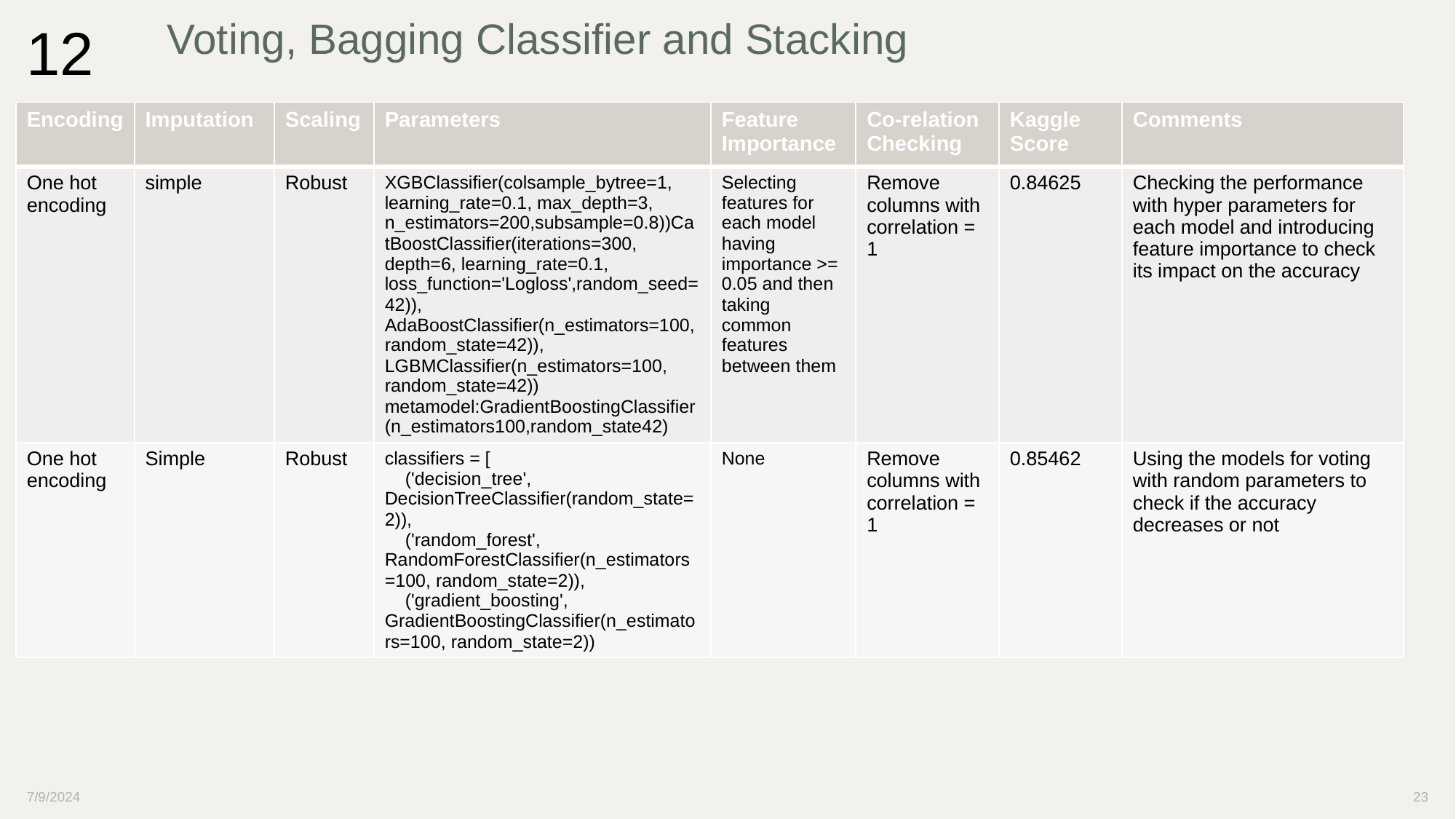

12
# Voting, Bagging Classifier and Stacking
| Encoding | Imputation | Scaling | Parameters | Feature Importance | Co-relation Checking | Kaggle Score | Comments |
| --- | --- | --- | --- | --- | --- | --- | --- |
| One hot encoding | simple | Robust | XGBClassifier(colsample\_bytree=1, learning\_rate=0.1, max\_depth=3, n\_estimators=200,subsample=0.8))CatBoostClassifier(iterations=300, depth=6, learning\_rate=0.1, loss\_function='Logloss',random\_seed=42)), AdaBoostClassifier(n\_estimators=100, random\_state=42)), LGBMClassifier(n\_estimators=100, random\_state=42)) metamodel:GradientBoostingClassifier(n\_estimators100,random\_state42) | Selecting features for each model having importance >= 0.05 and then taking common features between them | Remove columns with correlation = 1 | 0.84625 | Checking the performance with hyper parameters for each model and introducing feature importance to check its impact on the accuracy |
| One hot encoding | Simple | Robust | classifiers = [ ('decision\_tree', DecisionTreeClassifier(random\_state=2)), ('random\_forest', RandomForestClassifier(n\_estimators=100, random\_state=2)), ('gradient\_boosting', GradientBoostingClassifier(n\_estimators=100, random\_state=2)) | None | Remove columns with correlation = 1 | 0.85462 | Using the models for voting with random parameters to check if the accuracy decreases or not |
7/9/2024
23